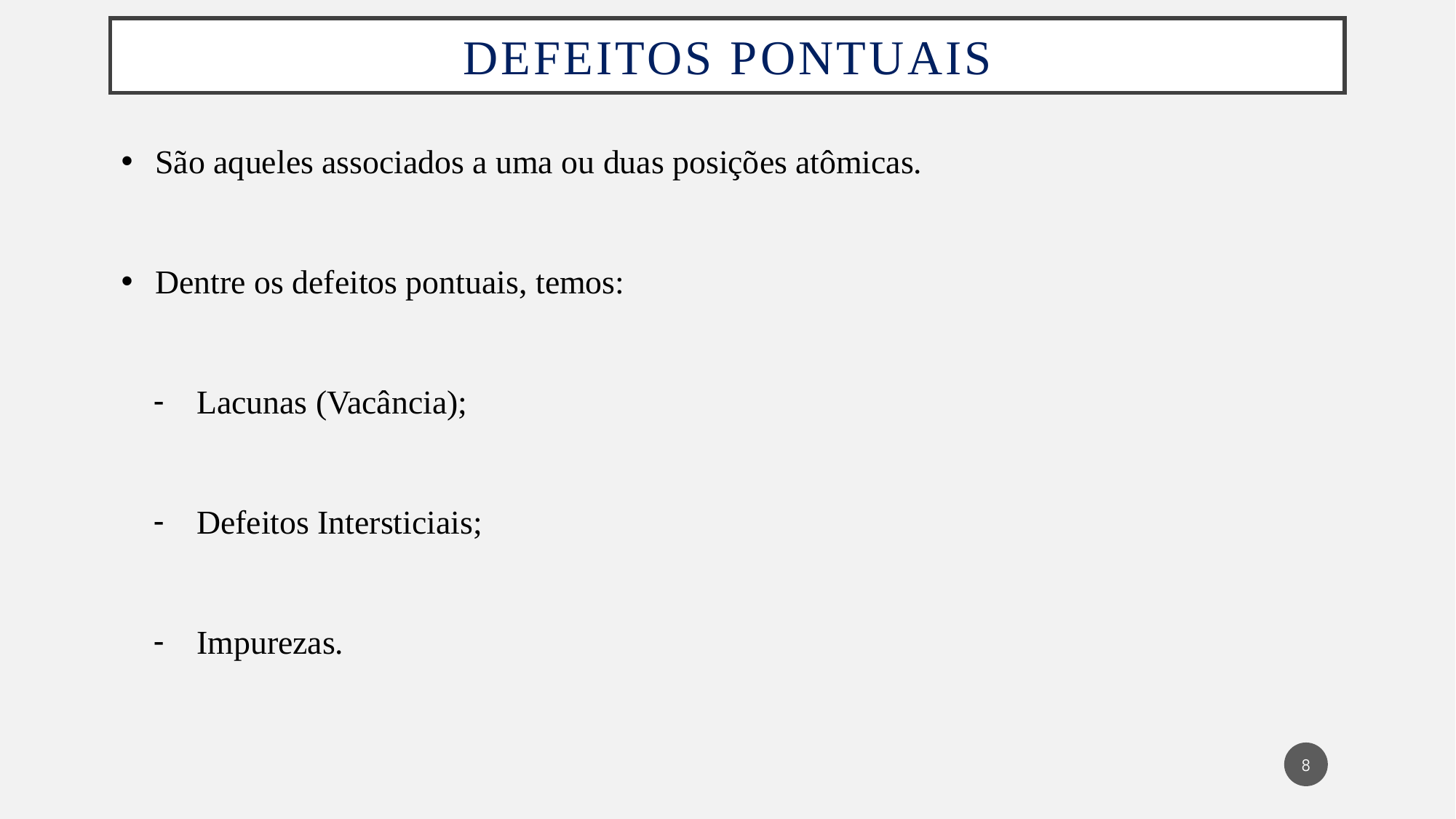

# DEFEITOS PONTUAIS
São aqueles associados a uma ou duas posições atômicas.

Dentre os defeitos pontuais, temos:

Lacunas (Vacância);

Defeitos Intersticiais;

Impurezas.
8